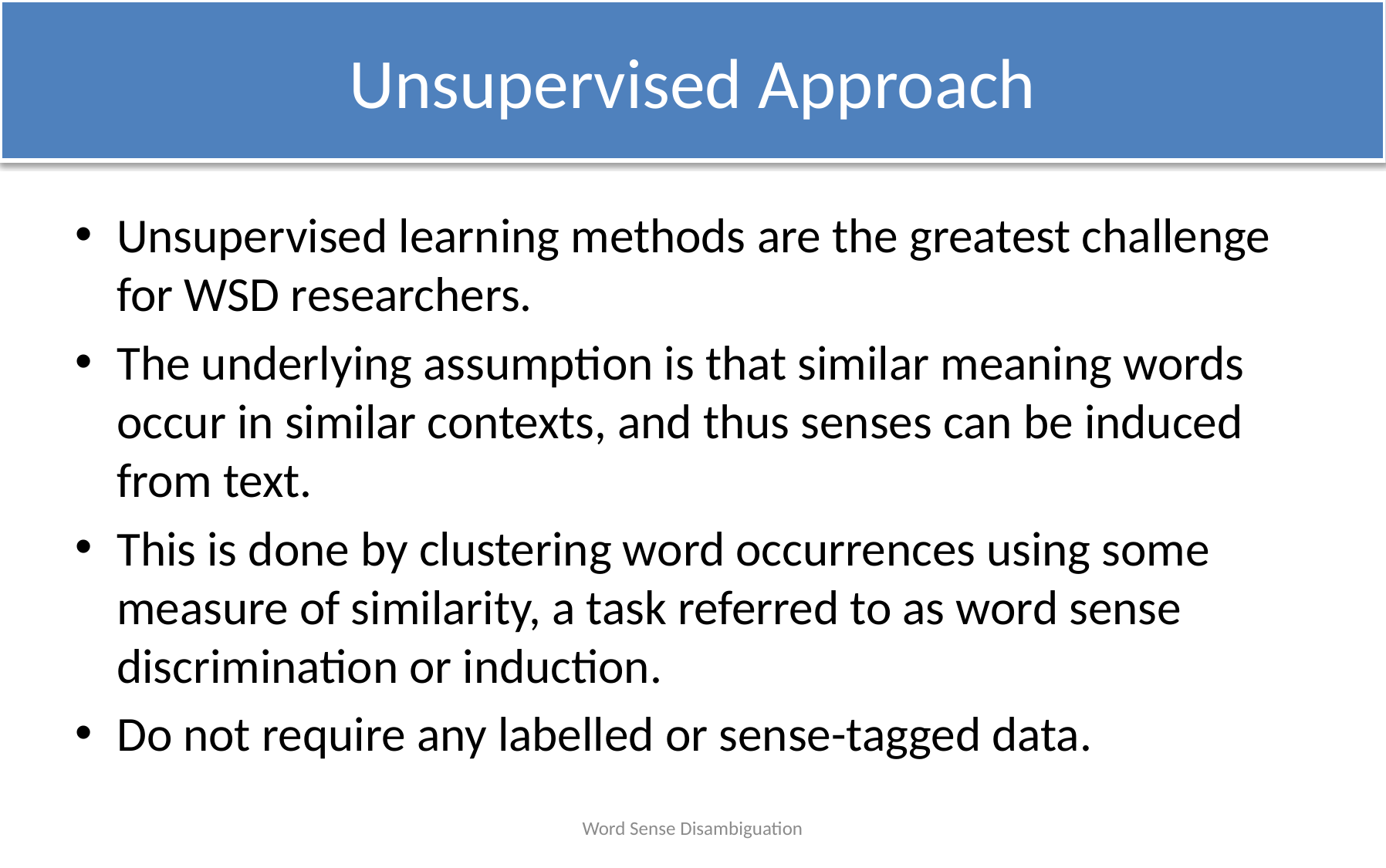

# Unsupervised Approach
Unsupervised learning methods are the greatest challenge for WSD researchers.
The underlying assumption is that similar meaning words occur in similar contexts, and thus senses can be induced from text.
This is done by clustering word occurrences using some measure of similarity, a task referred to as word sense discrimination or induction.
Do not require any labelled or sense-tagged data.

Word Sense Disambiguation